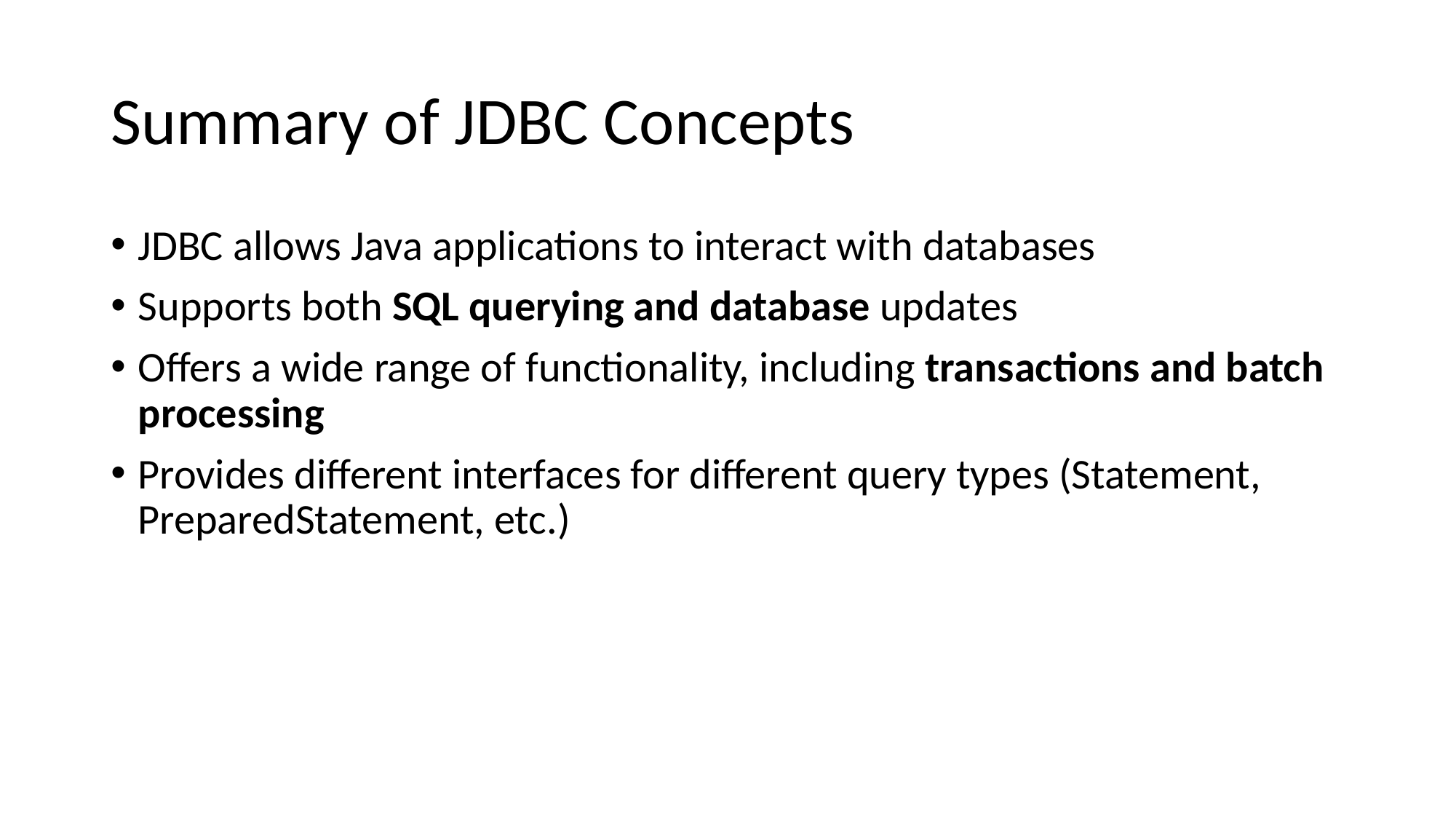

# Summary of JDBC Concepts
JDBC allows Java applications to interact with databases
Supports both SQL querying and database updates
Offers a wide range of functionality, including transactions and batch processing
Provides different interfaces for different query types (Statement, PreparedStatement, etc.)